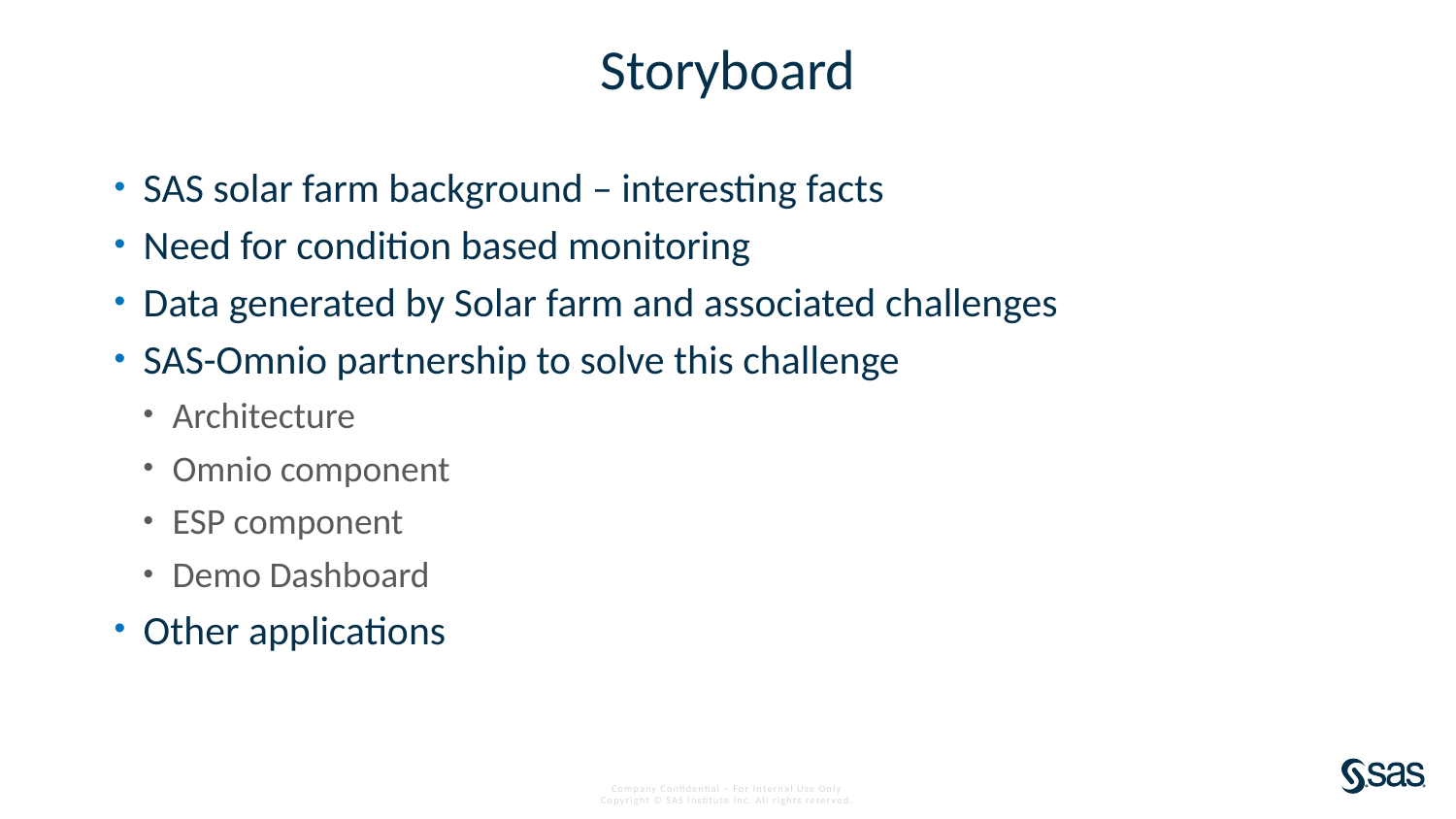

# Storyboard

SAS solar farm background – interesting facts
Need for condition based monitoring
Data generated by Solar farm and associated challenges
SAS-Omnio partnership to solve this challenge
Architecture
Omnio component
ESP component
Demo Dashboard
Other applications